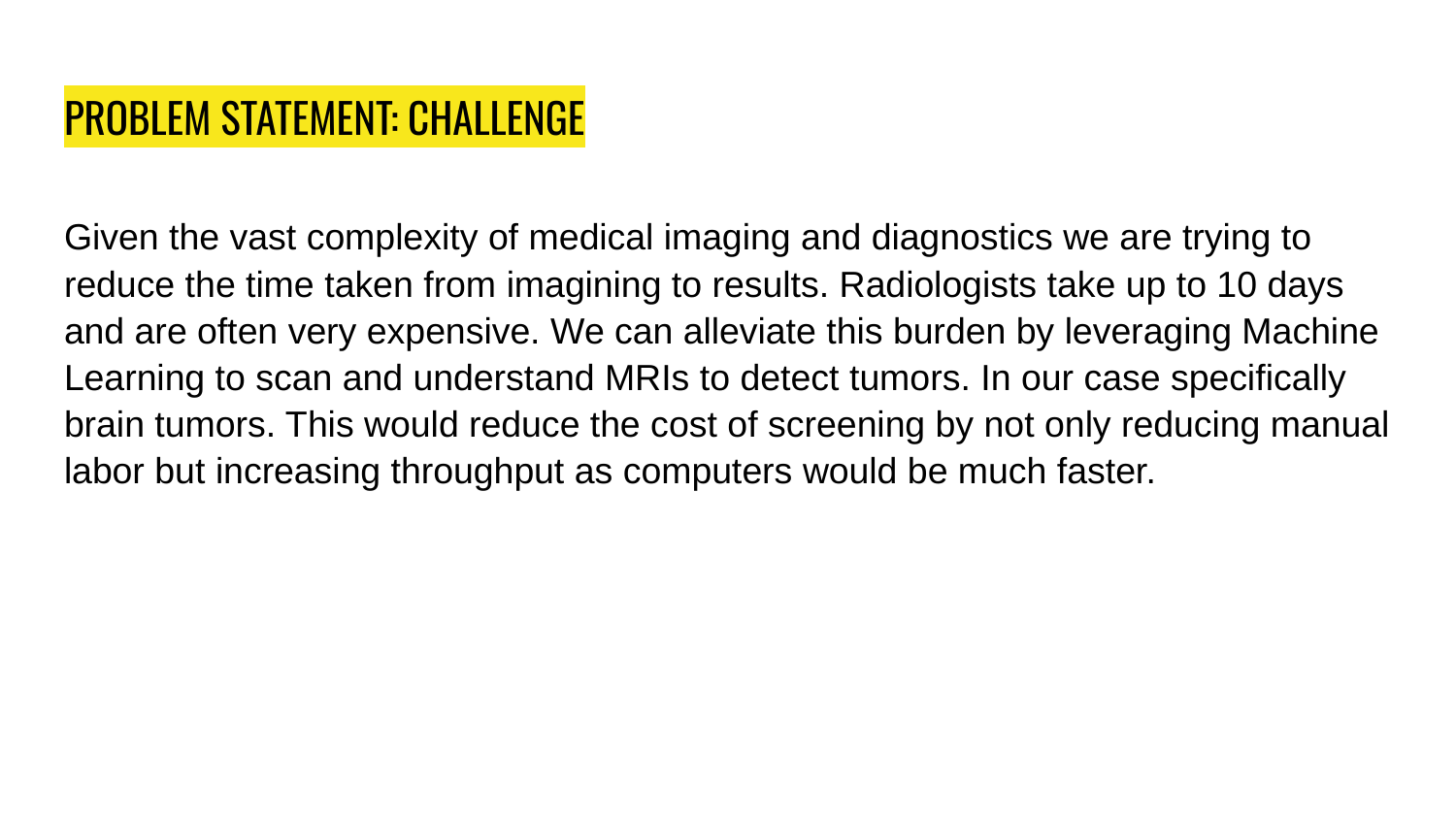

# PROBLEM STATEMENT: CHALLENGE
Given the vast complexity of medical imaging and diagnostics we are trying to reduce the time taken from imagining to results. Radiologists take up to 10 days and are often very expensive. We can alleviate this burden by leveraging Machine Learning to scan and understand MRIs to detect tumors. In our case specifically brain tumors. This would reduce the cost of screening by not only reducing manual labor but increasing throughput as computers would be much faster.